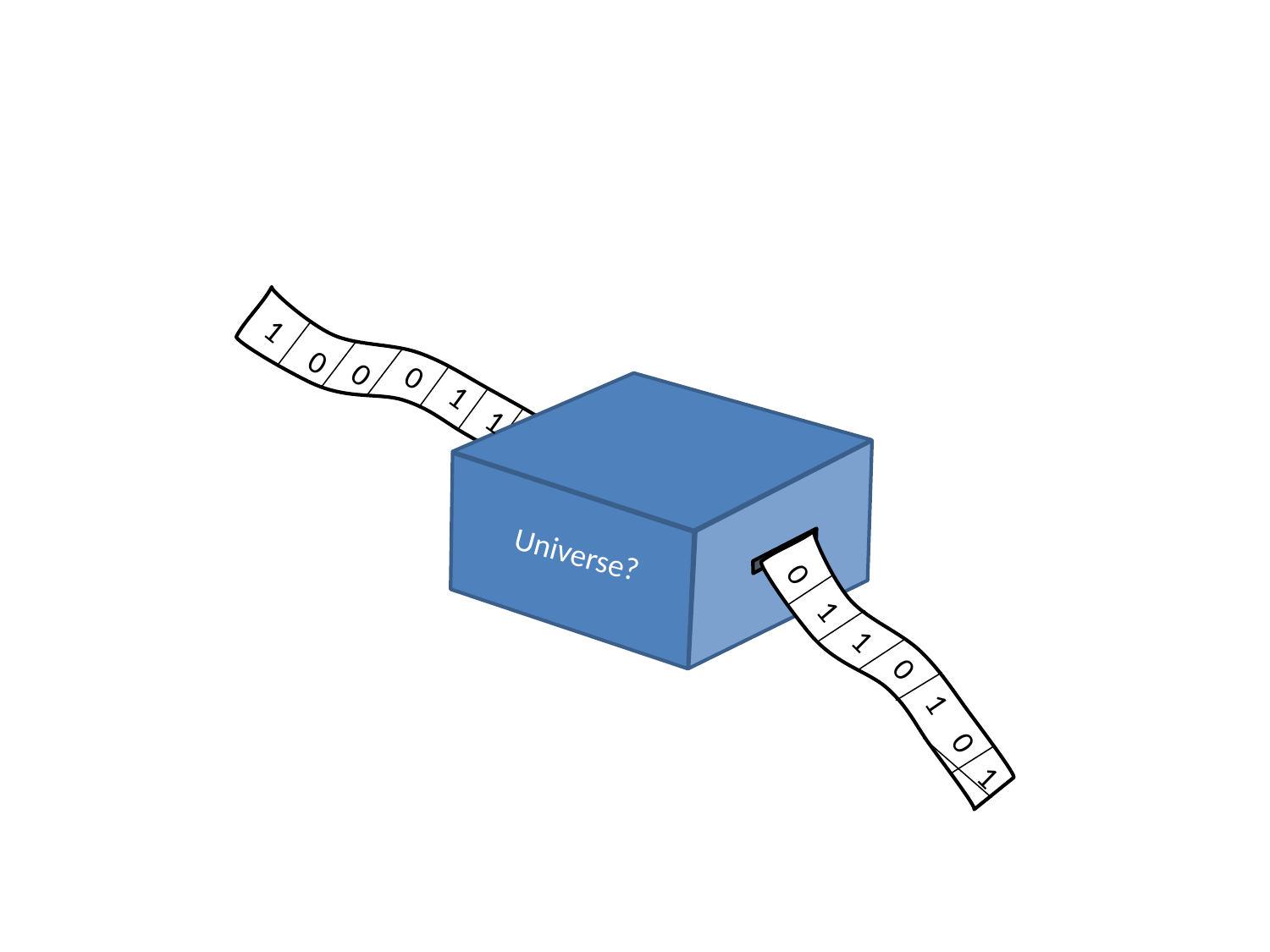

1
0
0

0
1

1

Universe?

0

1
1

0
1
0
1